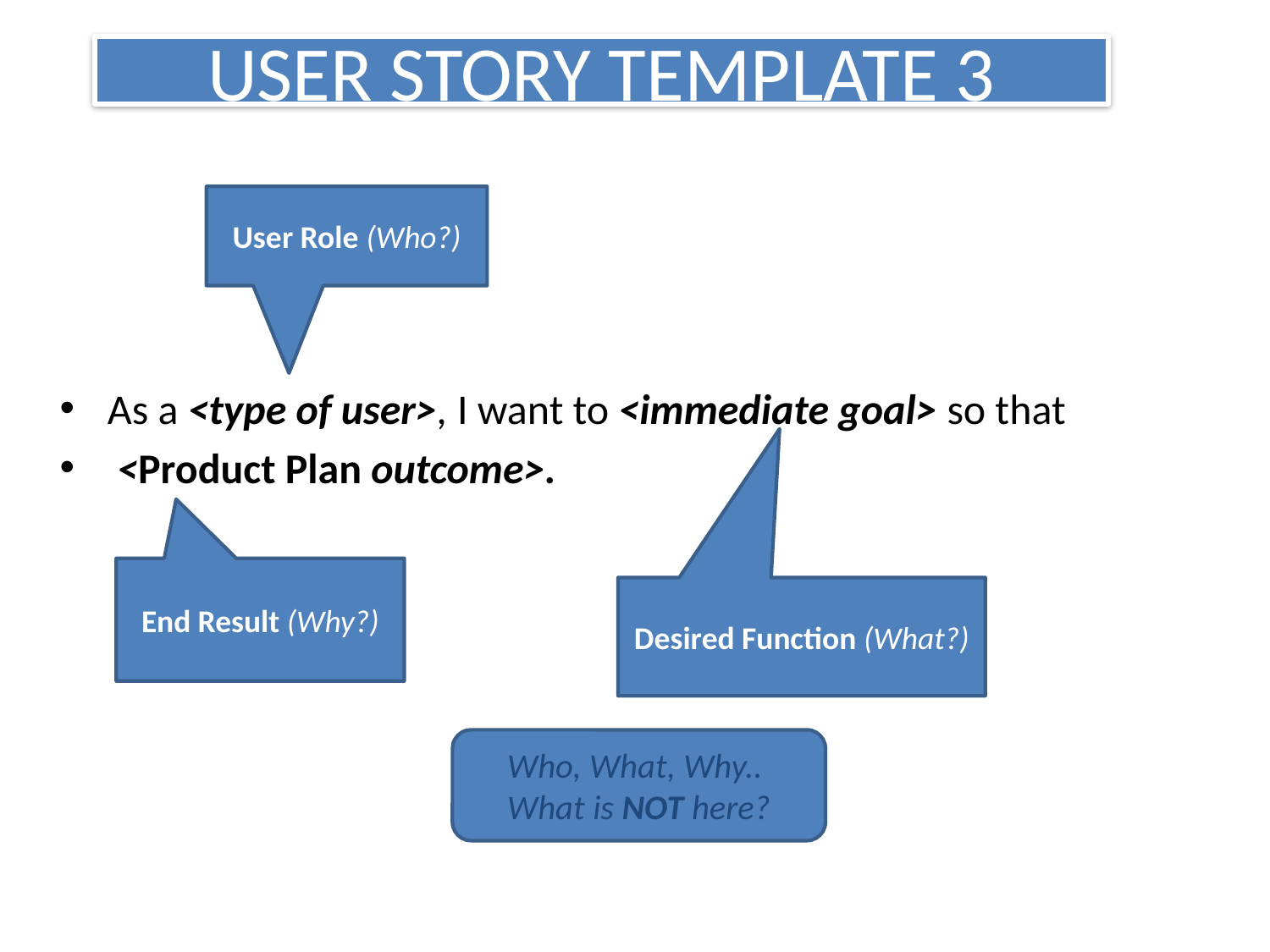

USER STORY TEMPLATE 3
User Role (Who?)

As a <type of user>, I want to <immediate goal> so that
 <Product Plan outcome>.
End Result (Why?)
Desired Function (What?)
Who, What, Why..
What is NOT here?